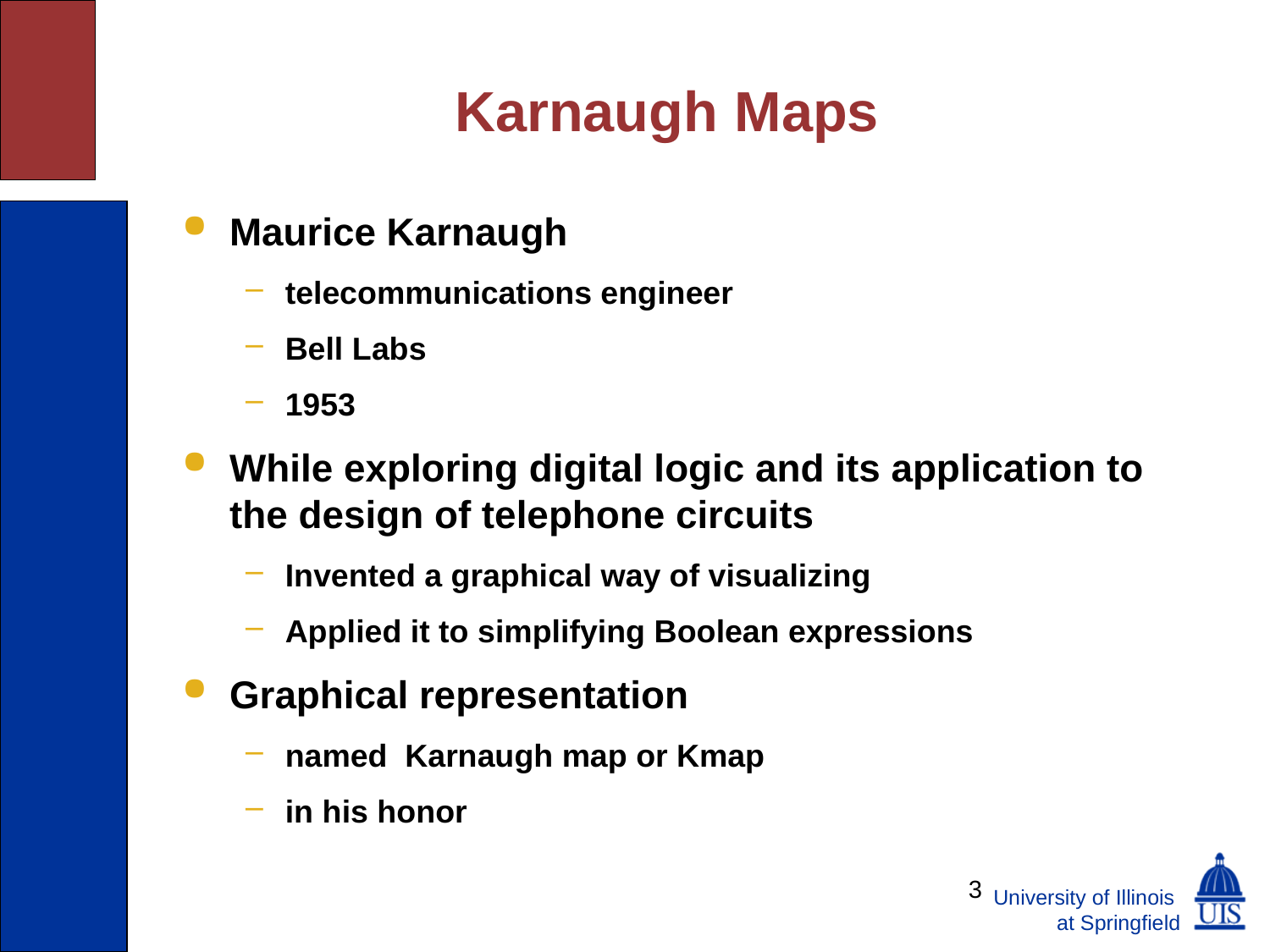

# Karnaugh Maps
Maurice Karnaugh
telecommunications engineer
Bell Labs
1953
While exploring digital logic and its application to the design of telephone circuits
Invented a graphical way of visualizing
Applied it to simplifying Boolean expressions
Graphical representation
named  Karnaugh map or Kmap
in his honor
3